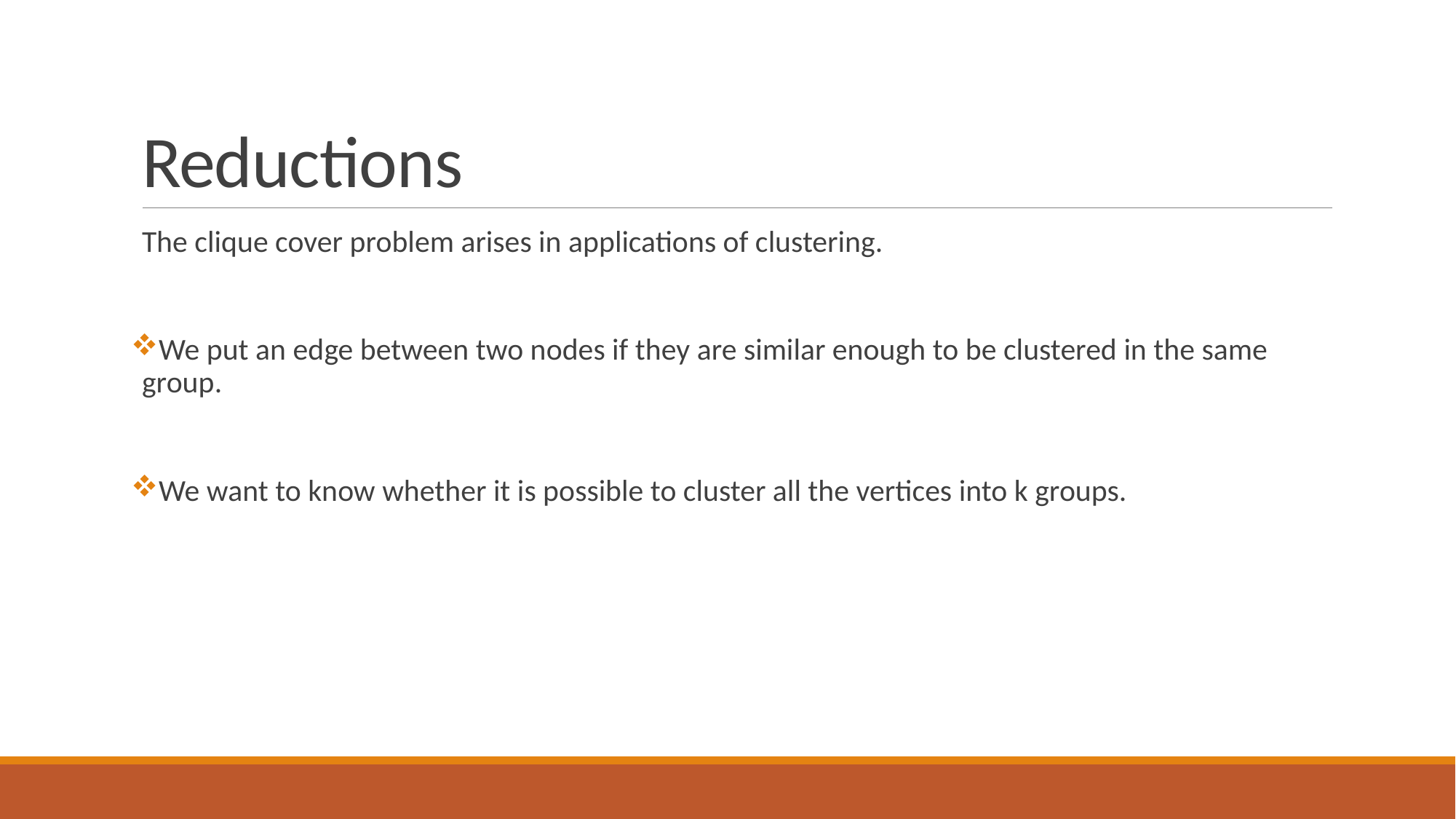

# Reductions
The clique cover problem arises in applications of clustering.

We put an edge between two nodes if they are similar enough to be clustered in the same group.

We want to know whether it is possible to cluster all the vertices into k groups.